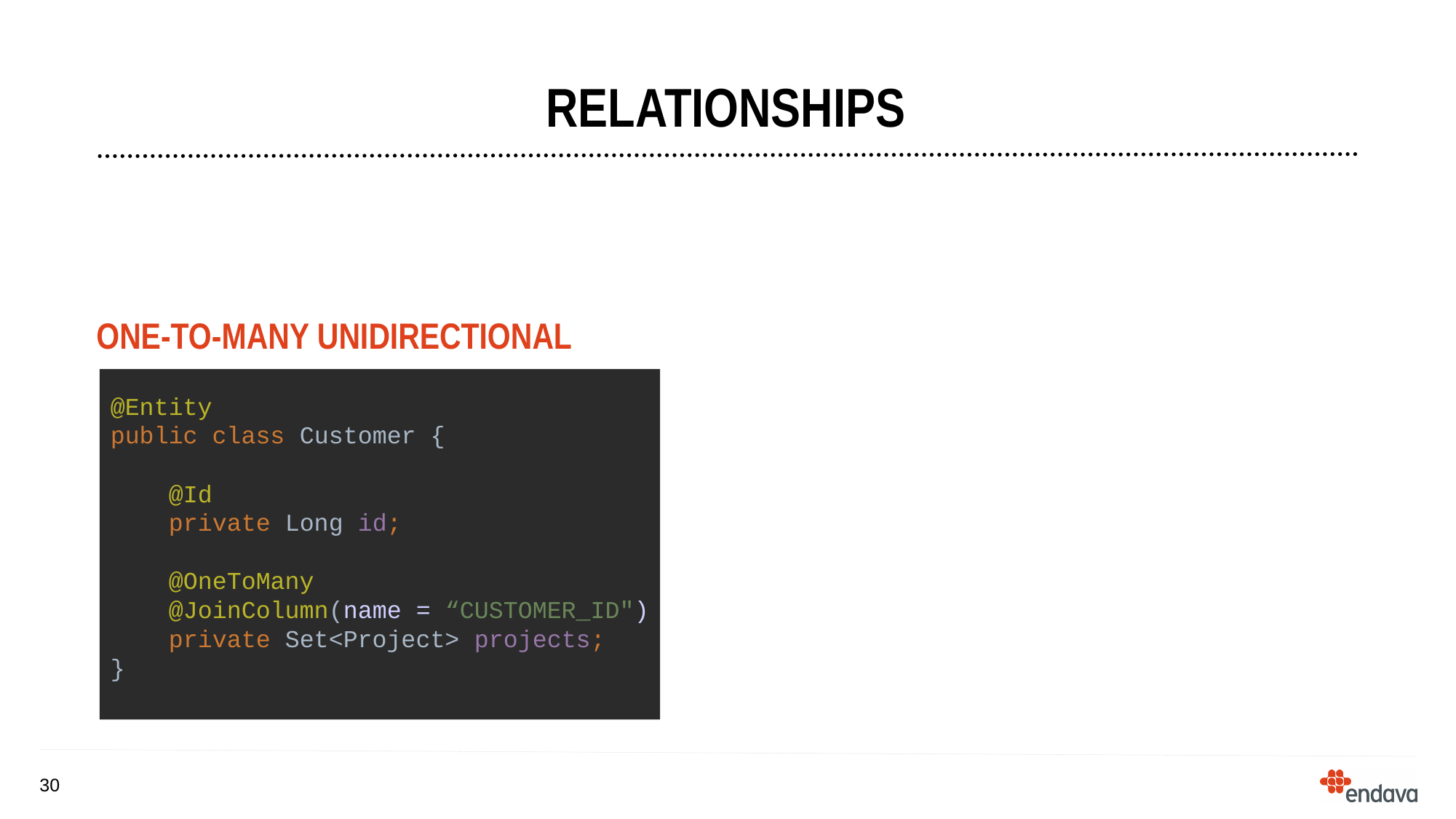

# relationships
one-to-many unidirectional

@Entity
public class Customer {
    @Id
    private Long id;
    @OneToMany
    @JoinColumn(name = “CUSTOMER_ID")
    private Set<Project> projects;
}